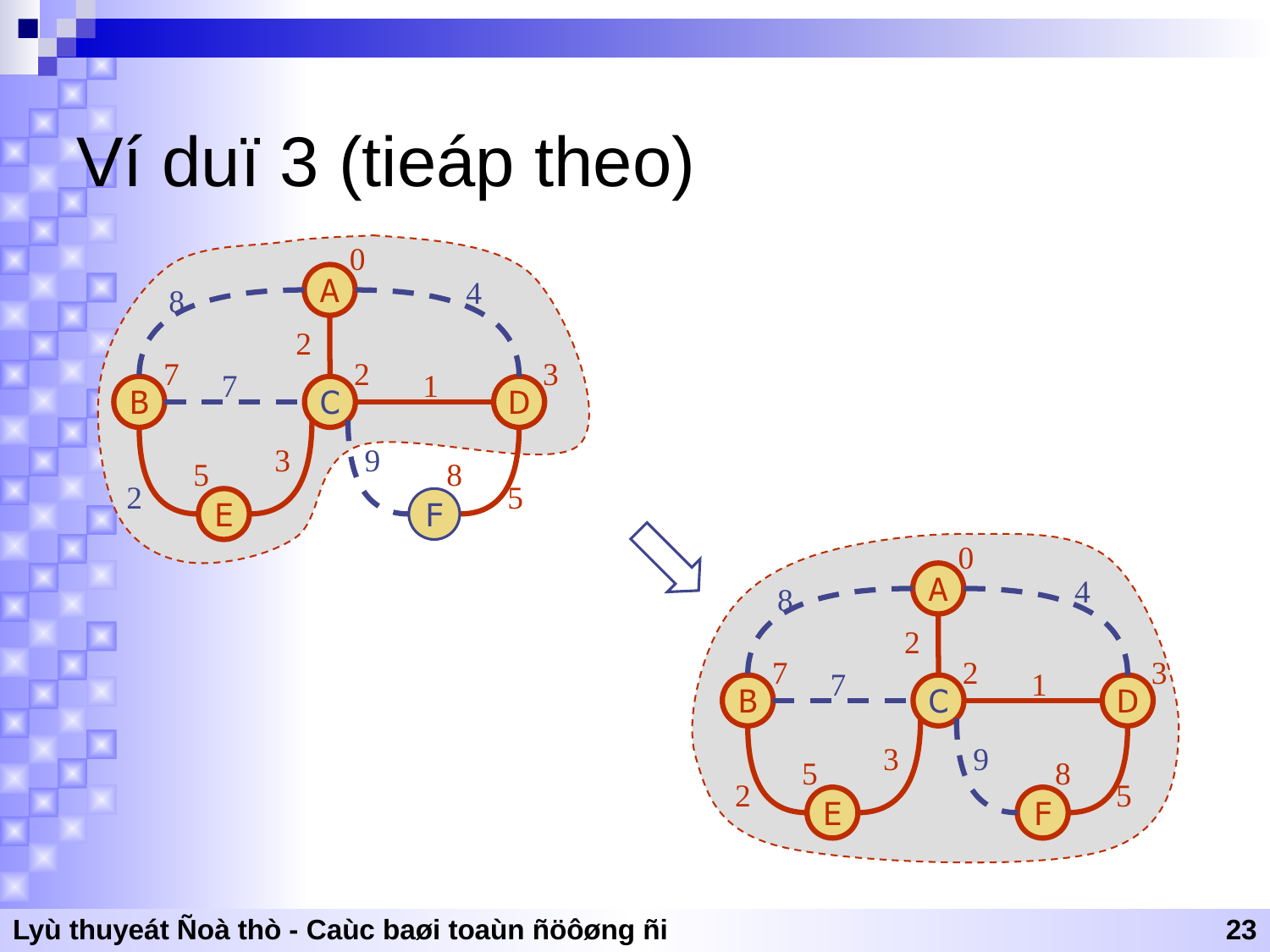

# Ví duï 3 (tieáp theo)
0

A
4
8
2
7
2
3
7
1
B
C
D
3
9
5
8
2
5
E
F

0

A
4
8
2
7
2
3
7
1
B
C
D
3
9
5
8
2
5
E
F
Lyù thuyeát Ñoà thò - Caùc baøi toaùn ñöôøng ñi
23